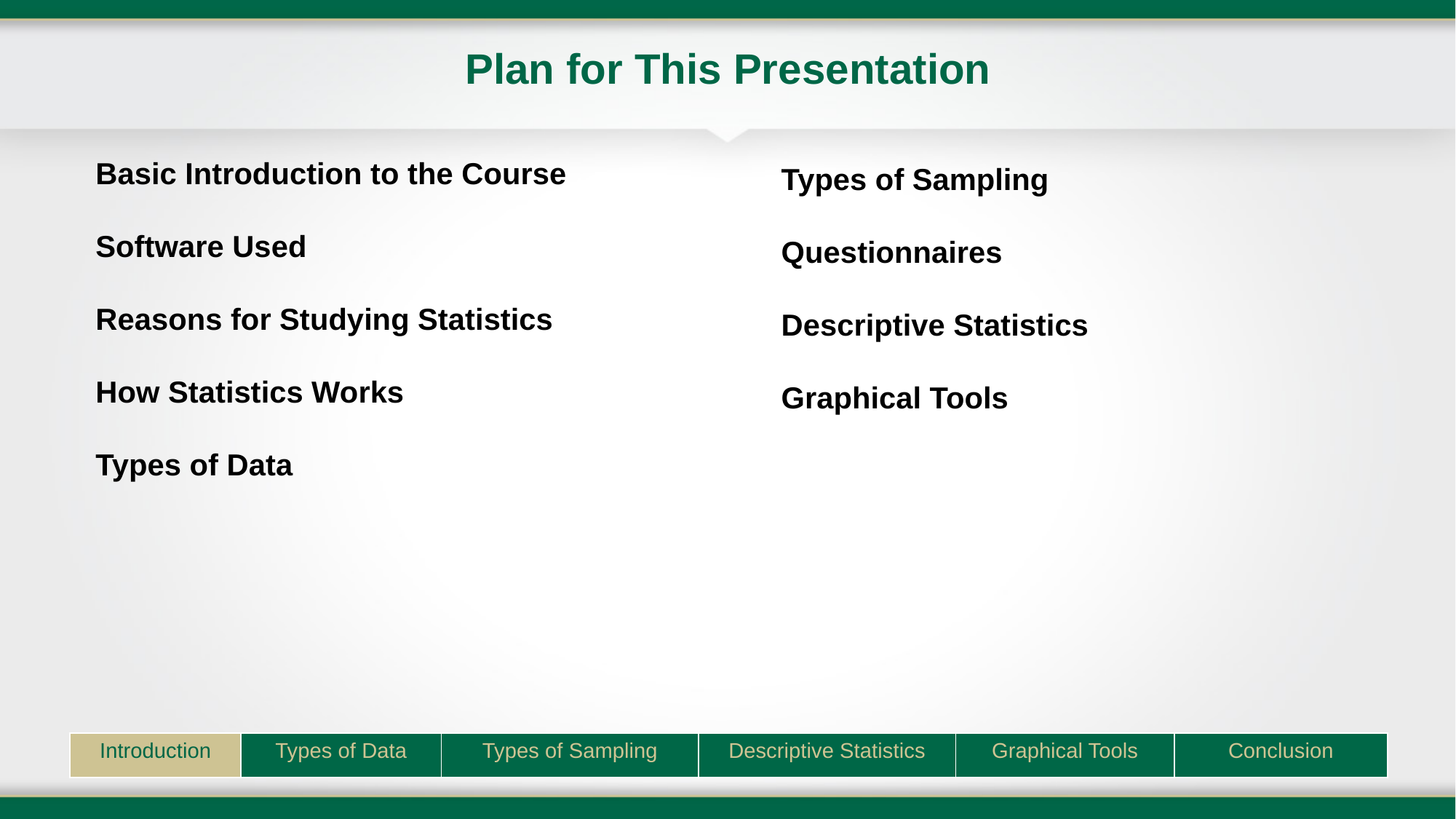

# Plan for This Presentation
Basic Introduction to the Course
Software Used
Reasons for Studying Statistics
How Statistics Works
Types of Data
Types of Sampling
Questionnaires
Descriptive Statistics
Graphical Tools

| Introduction | Types of Data | Types of Sampling | Descriptive Statistics | Graphical Tools | Conclusion |
| --- | --- | --- | --- | --- | --- |